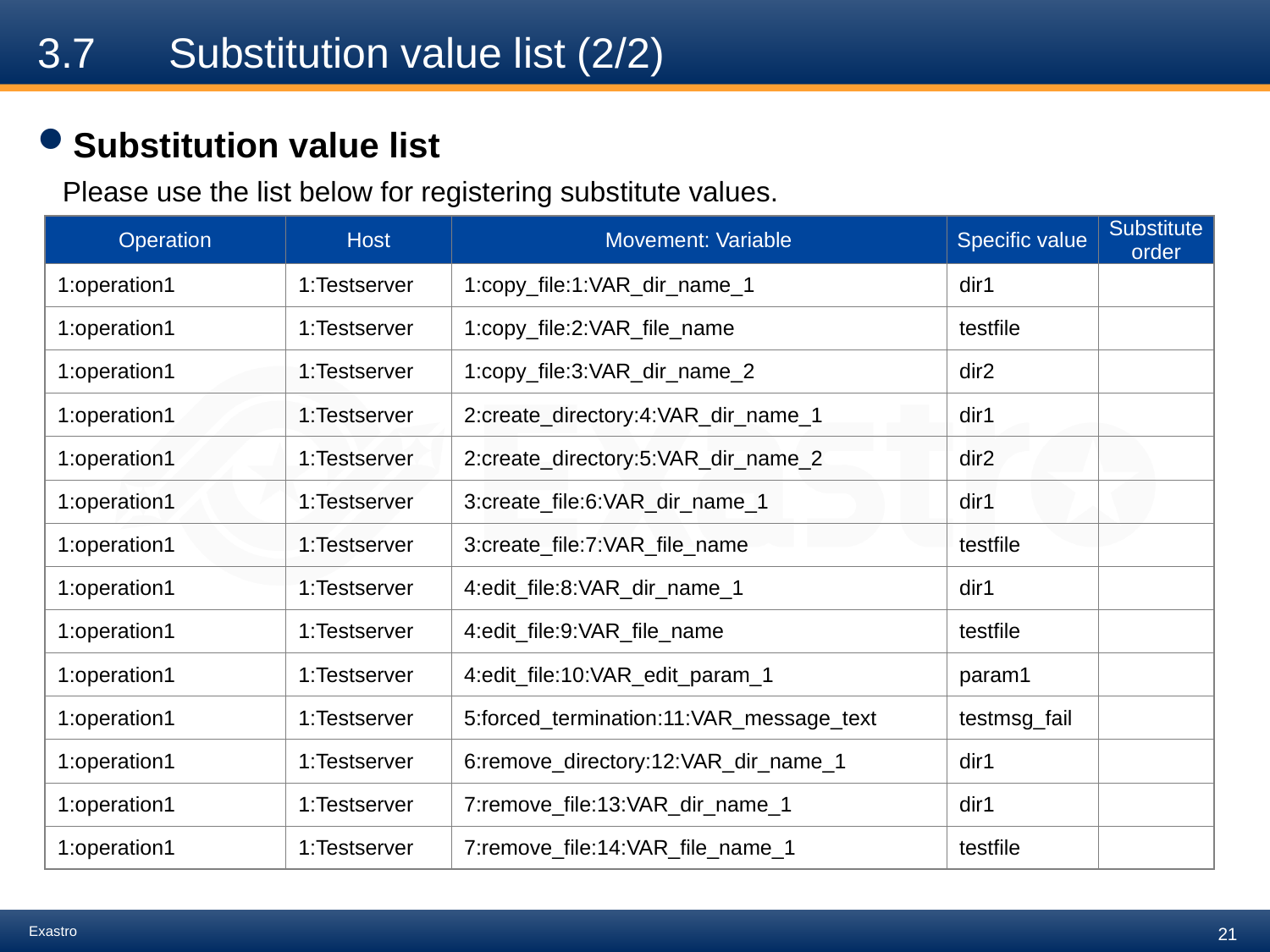

# 3.7　 Substitution value list (2/2)
Substitution value list
Please use the list below for registering substitute values.
| Operation | Host | Movement: Variable | Specific value | Substitute order |
| --- | --- | --- | --- | --- |
| 1:operation1 | 1:Testserver | 1:copy\_file:1:VAR\_dir\_name\_1 | dir1 |  |
| 1:operation1 | 1:Testserver | 1:copy\_file:2:VAR\_file\_name | testfile |  |
| 1:operation1 | 1:Testserver | 1:copy\_file:3:VAR\_dir\_name\_2 | dir2 |  |
| 1:operation1 | 1:Testserver | 2:create\_directory:4:VAR\_dir\_name\_1 | dir1 |  |
| 1:operation1 | 1:Testserver | 2:create\_directory:5:VAR\_dir\_name\_2 | dir2 |  |
| 1:operation1 | 1:Testserver | 3:create\_file:6:VAR\_dir\_name\_1 | dir1 |  |
| 1:operation1 | 1:Testserver | 3:create\_file:7:VAR\_file\_name | testfile |  |
| 1:operation1 | 1:Testserver | 4:edit\_file:8:VAR\_dir\_name\_1 | dir1 |  |
| 1:operation1 | 1:Testserver | 4:edit\_file:9:VAR\_file\_name | testfile |  |
| 1:operation1 | 1:Testserver | 4:edit\_file:10:VAR\_edit\_param\_1 | param1 |  |
| 1:operation1 | 1:Testserver | 5:forced\_termination:11:VAR\_message\_text | testmsg\_fail |  |
| 1:operation1 | 1:Testserver | 6:remove\_directory:12:VAR\_dir\_name\_1 | dir1 |  |
| 1:operation1 | 1:Testserver | 7:remove\_file:13:VAR\_dir\_name\_1 | dir1 |  |
| 1:operation1 | 1:Testserver | 7:remove\_file:14:VAR\_file\_name\_1 | testfile |  |